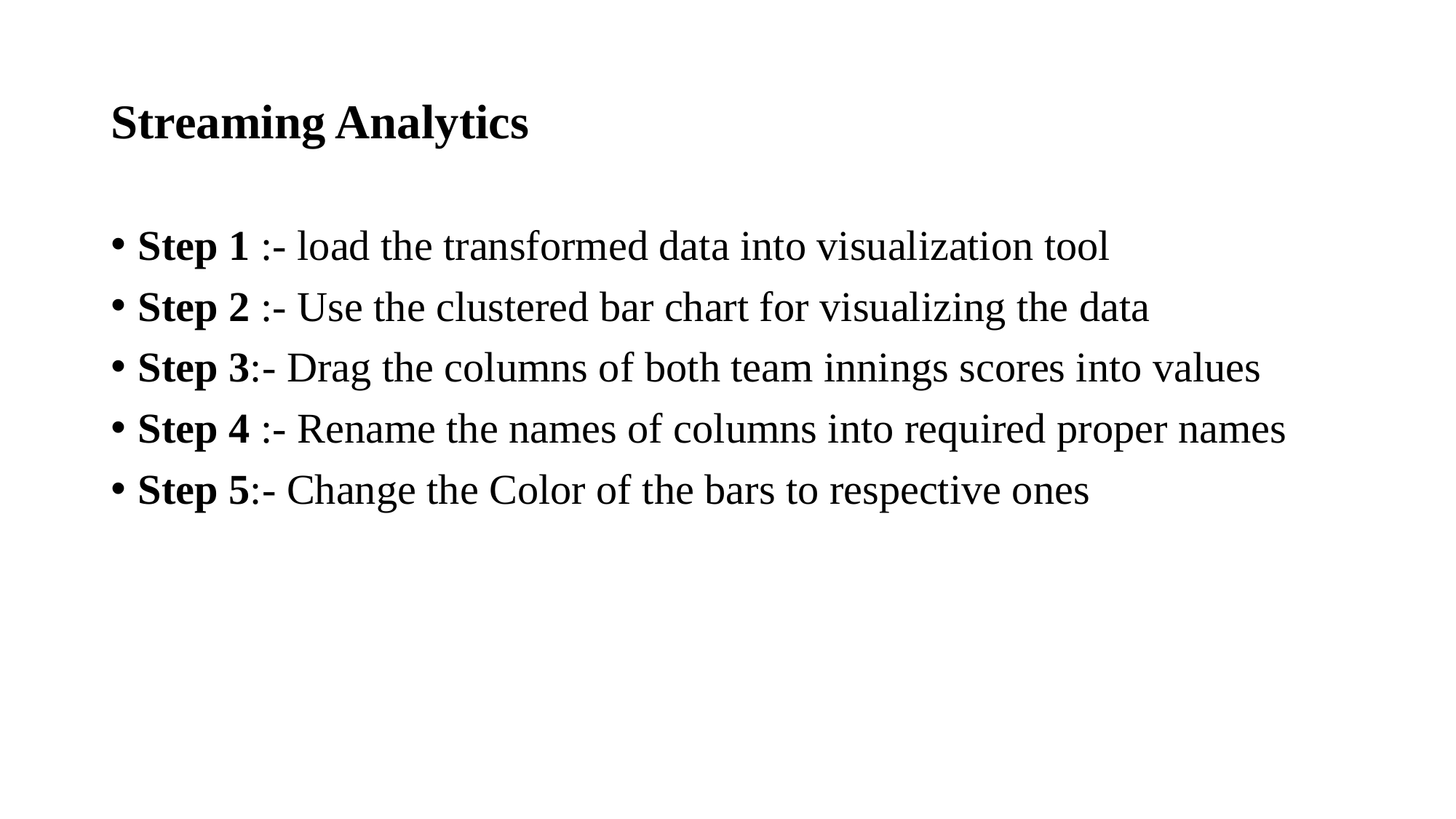

# Streaming Analytics
Step 1 :- load the transformed data into visualization tool
Step 2 :- Use the clustered bar chart for visualizing the data
Step 3:- Drag the columns of both team innings scores into values
Step 4 :- Rename the names of columns into required proper names
Step 5:- Change the Color of the bars to respective ones